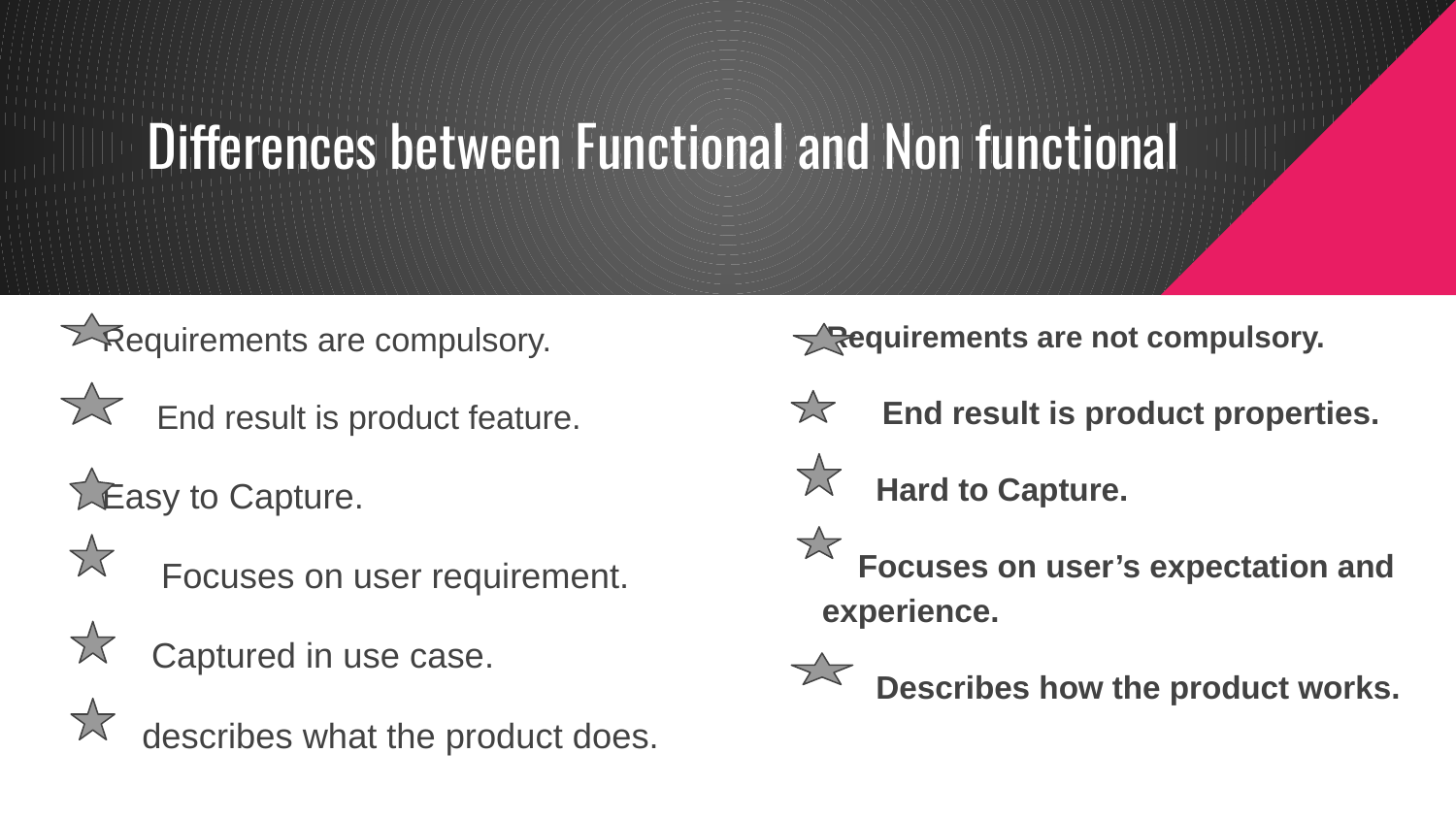

# Differences between Functional and Non functional
     Requirements are compulsory.
          End result is product feature.
     Easy to Capture.
          Focuses on user requirement.
         Captured in use case.
        describes what the product does.
     Requirements are not compulsory.
            End result is product properties.
          Hard to Capture.
        Focuses on user’s expectation and       experience.
          Describes how the product works.